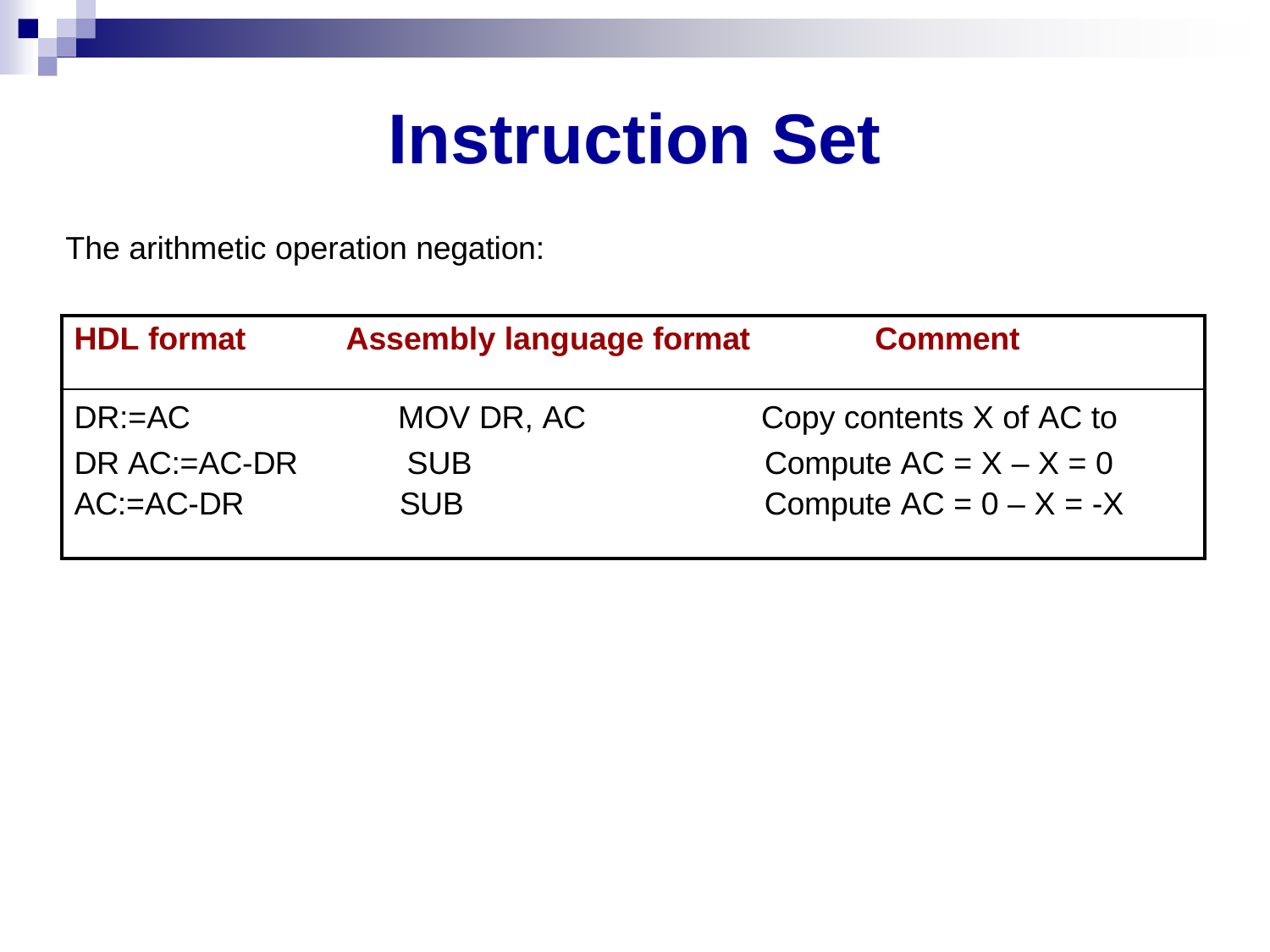

# Instruction Set
The arithmetic operation negation:
| HDL format Assembly language format Comment |
| --- |
| DR:=AC MOV DR, AC Copy contents X of AC to DR AC:=AC-DR SUB Compute AC = X – X = 0 AC:=AC-DR SUB Compute AC = 0 – X = -X |